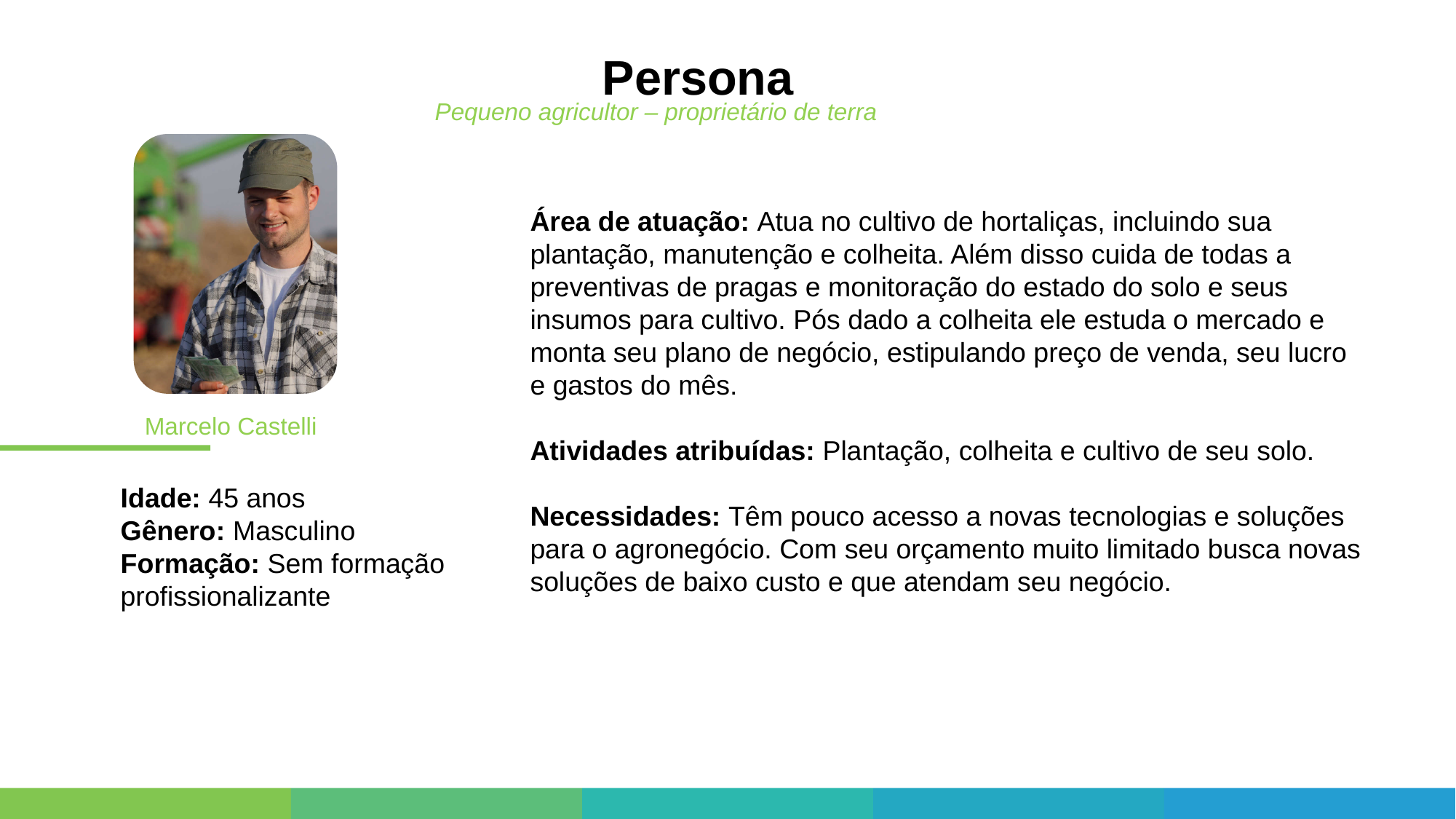

Persona
Pequeno agricultor – proprietário de terra

Área de atuação: Atua no cultivo de hortaliças, incluindo sua plantação, manutenção e colheita. Além disso cuida de todas a preventivas de pragas e monitoração do estado do solo e seus insumos para cultivo. Pós dado a colheita ele estuda o mercado e monta seu plano de negócio, estipulando preço de venda, seu lucro e gastos do mês.

Atividades atribuídas: Plantação, colheita e cultivo de seu solo.

Necessidades: Têm pouco acesso a novas tecnologias e soluções para o agronegócio. Com seu orçamento muito limitado busca novas soluções de baixo custo e que atendam seu negócio.

Marcelo Castelli
Idade: 45 anos
Gênero: Masculino
Formação: Sem formação profissionalizante